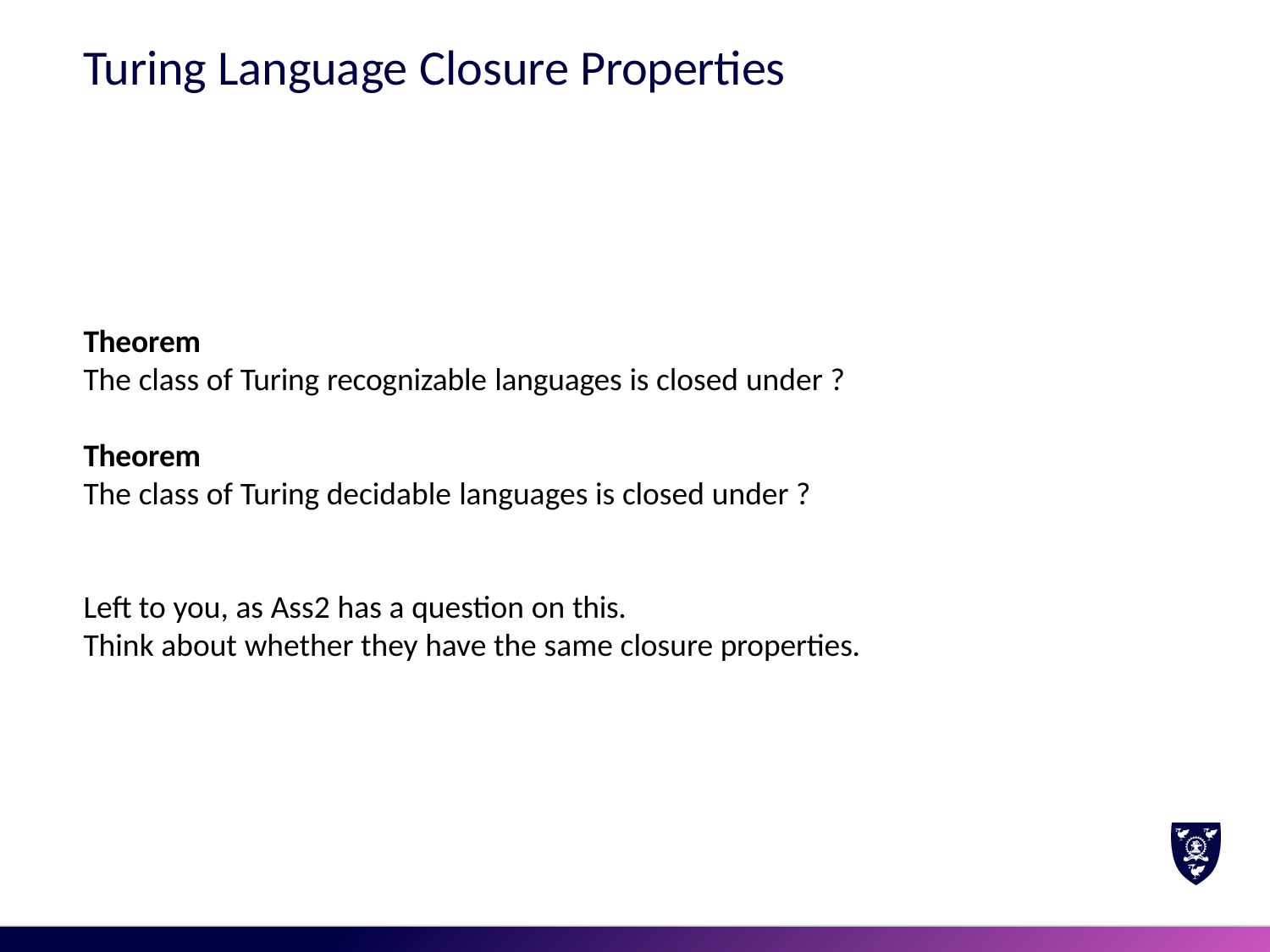

# Turing Language Closure Properties
Theorem
The class of Turing recognizable languages is closed under ?
Theorem
The class of Turing decidable languages is closed under ?

Left to you, as Ass2 has a question on this.
Think about whether they have the same closure properties.